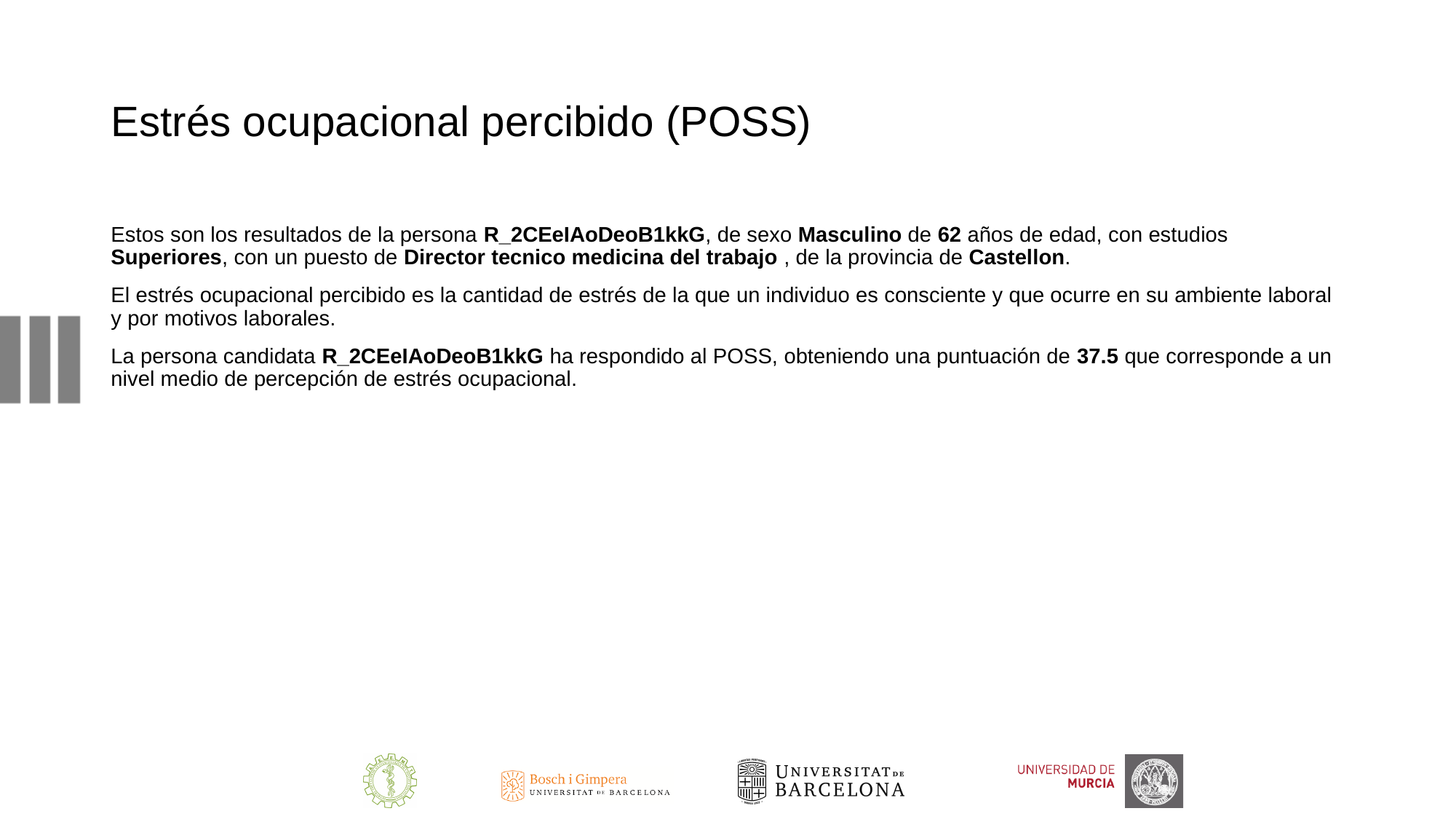

# Estrés ocupacional percibido (POSS)
Estos son los resultados de la persona R_2CEeIAoDeoB1kkG, de sexo Masculino de 62 años de edad, con estudios Superiores, con un puesto de Director tecnico medicina del trabajo , de la provincia de Castellon.
El estrés ocupacional percibido es la cantidad de estrés de la que un individuo es consciente y que ocurre en su ambiente laboral y por motivos laborales.
La persona candidata R_2CEeIAoDeoB1kkG ha respondido al POSS, obteniendo una puntuación de 37.5 que corresponde a un nivel medio de percepción de estrés ocupacional.